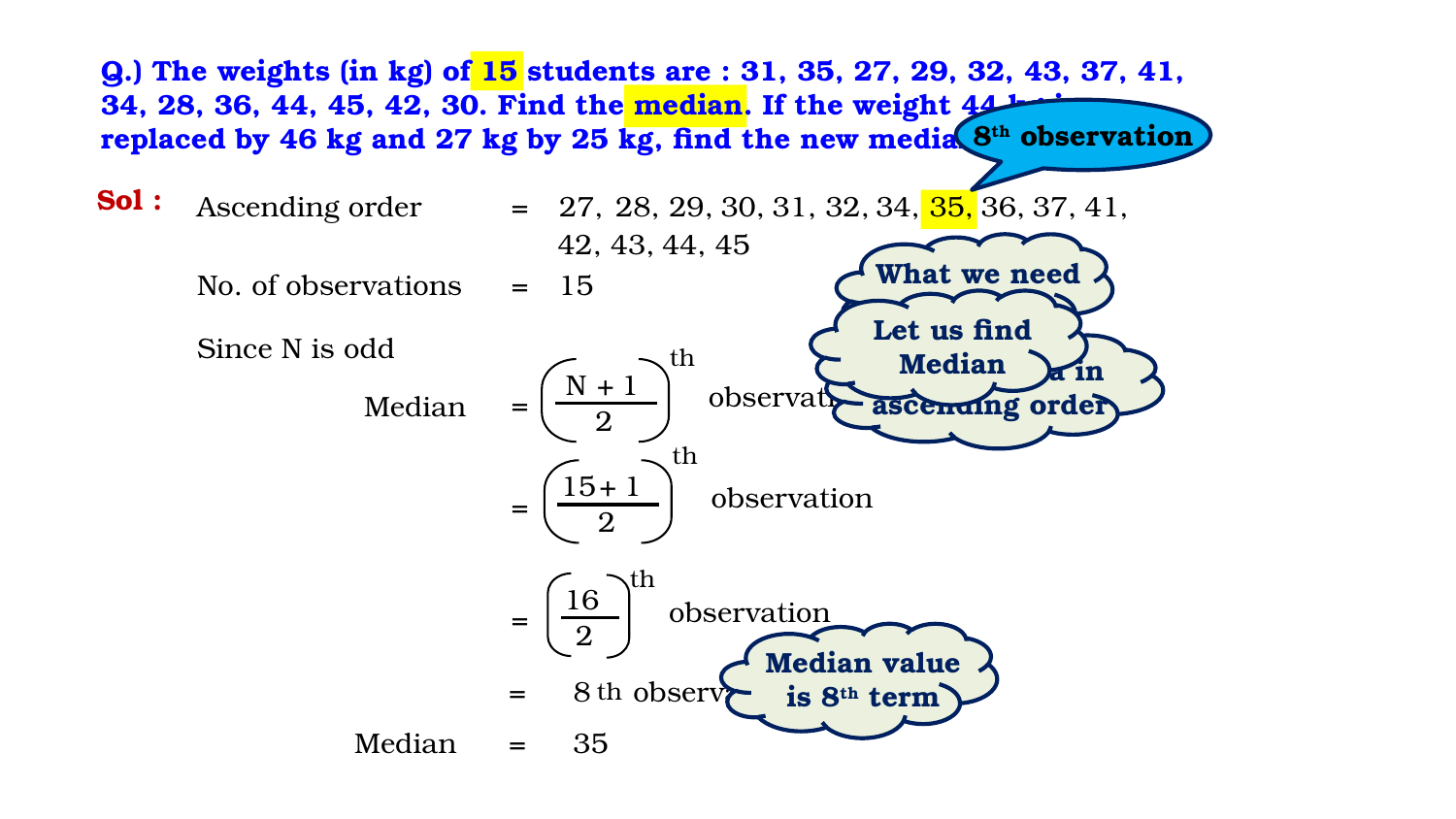

Q.) The weights (in kg) of 15 students are : 31, 35, 27, 29, 32, 43, 37, 41, 34, 28, 36, 44, 45, 42, 30. Find the median. If the weight 44 kg is replaced by 46 kg and 27 kg by 25 kg, find the new median.

8th observation
Sol :
Ascending order
=
27,
28,
29,
30,
31,
32,
34,
35,
36,
37,
41,

42,
43,
44,
45

What we need to find?
No. of observations
=
15

Let us find Median
Since N is odd
th

Arrange data in ascending order

N
+
1
observation
=
Median
2
th

15
+
1
observation
=
2
th

16

observation
=
2

Median value is 8th term
=
8
observation
th
Median
=
35